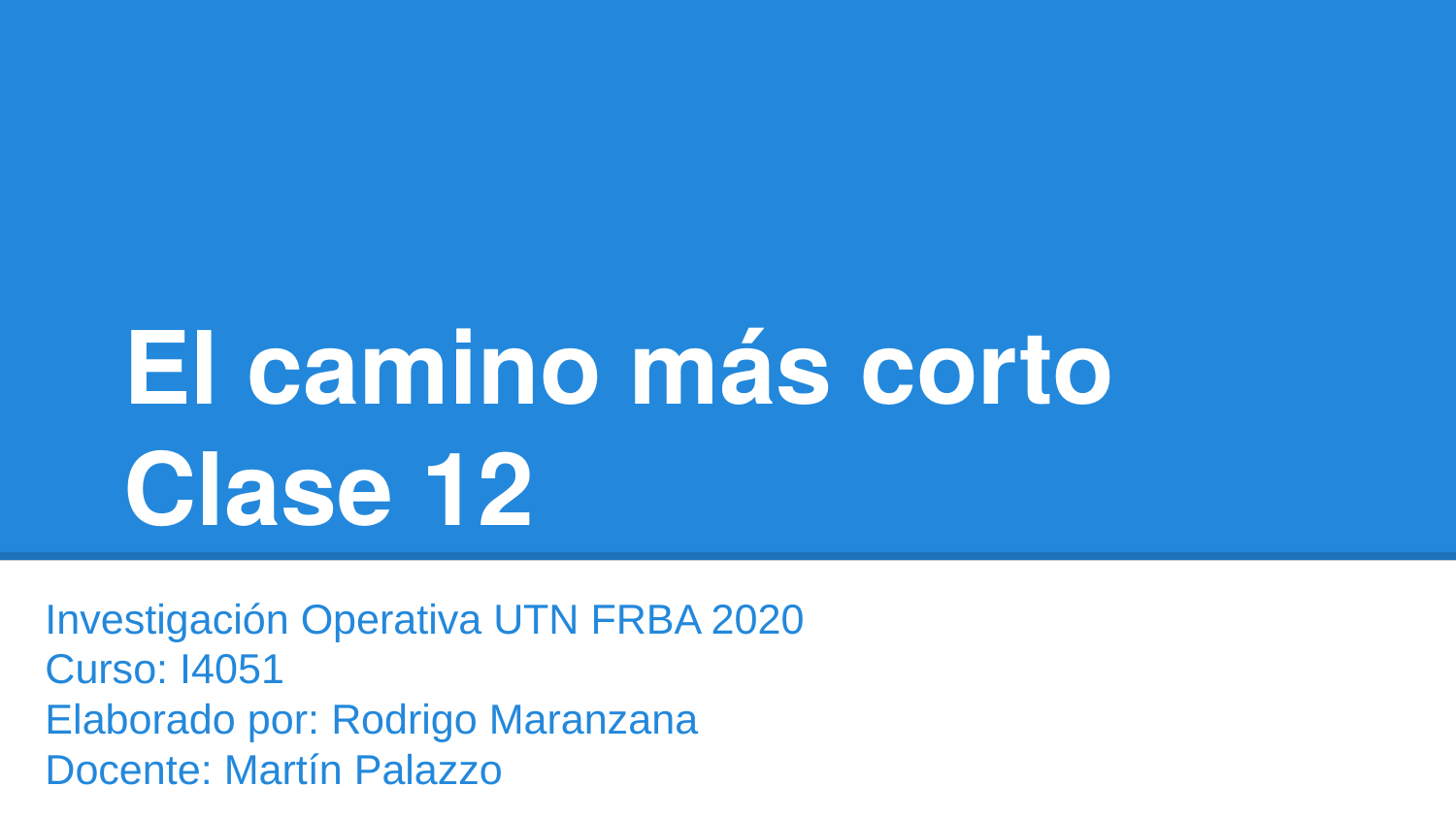

# El camino más corto Clase 12
Investigación Operativa UTN FRBA 2020
Curso: I4051
Elaborado por: Rodrigo Maranzana
Docente: Martín Palazzo